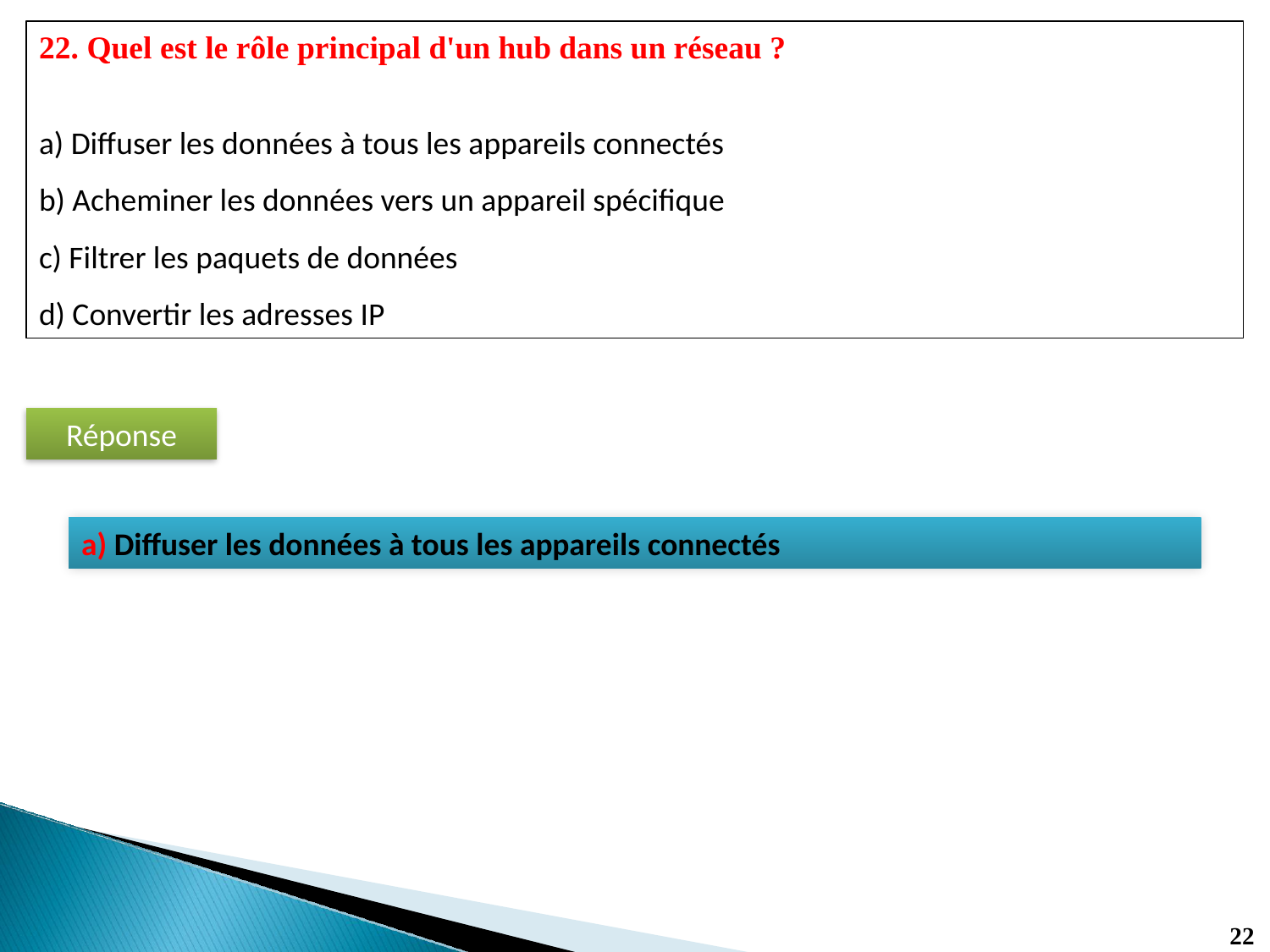

22. Quel est le rôle principal d'un hub dans un réseau ?

a) Diffuser les données à tous les appareils connectés
b) Acheminer les données vers un appareil spécifique
c) Filtrer les paquets de données
d) Convertir les adresses IP
Réponse
a) Diffuser les données à tous les appareils connectés
22